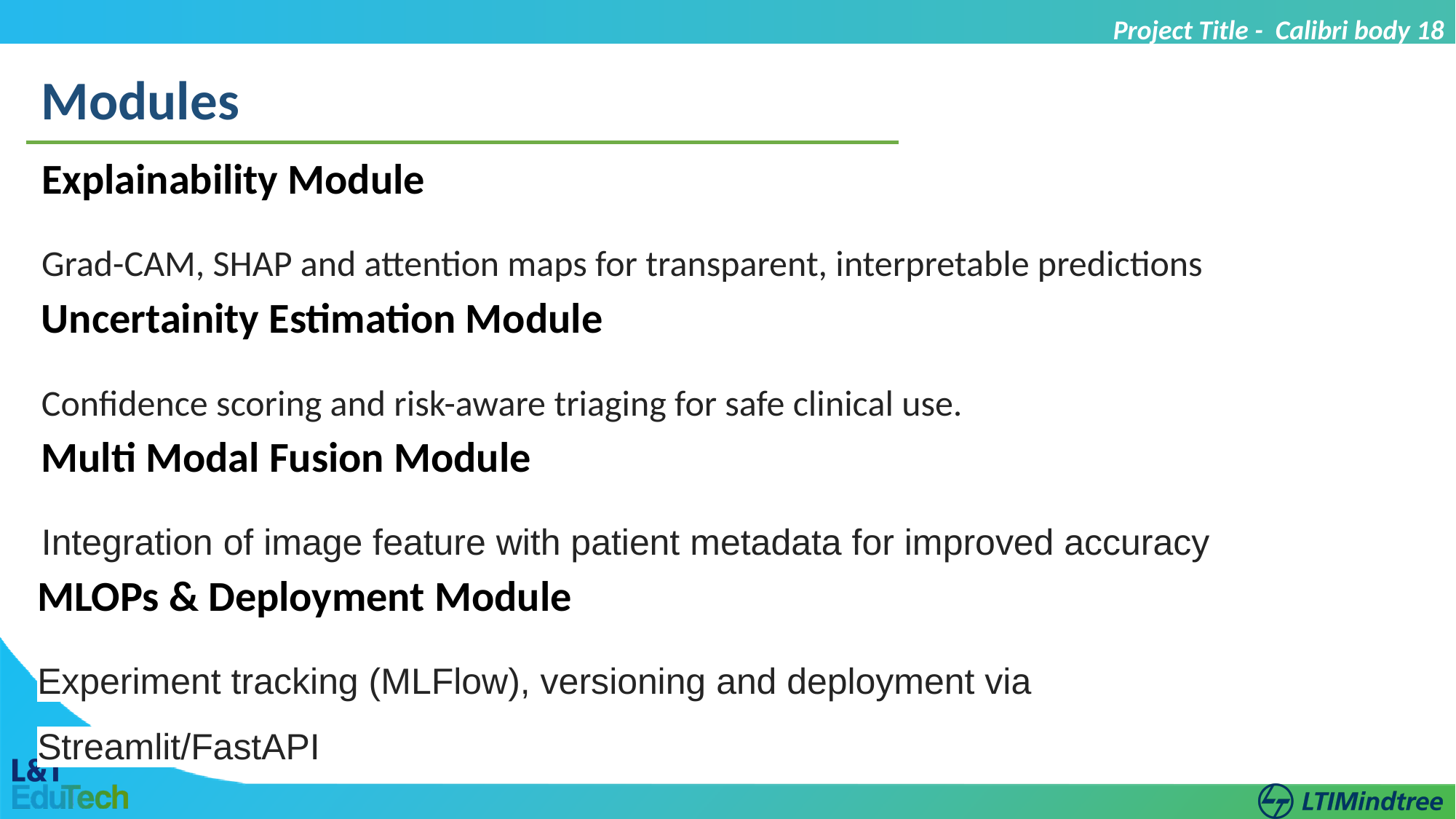

Project Title -  Calibri body 18

Modules
Explainability Module
Grad-CAM, SHAP and attention maps for transparent, interpretable predictions

Uncertainity Estimation Module
Confidence scoring and risk-aware triaging for safe clinical use.

Multi Modal Fusion Module
Integration of image feature with patient metadata for improved accuracy

MLOPs & Deployment Module
Experiment tracking (MLFlow), versioning and deployment via Streamlit/FastAPI